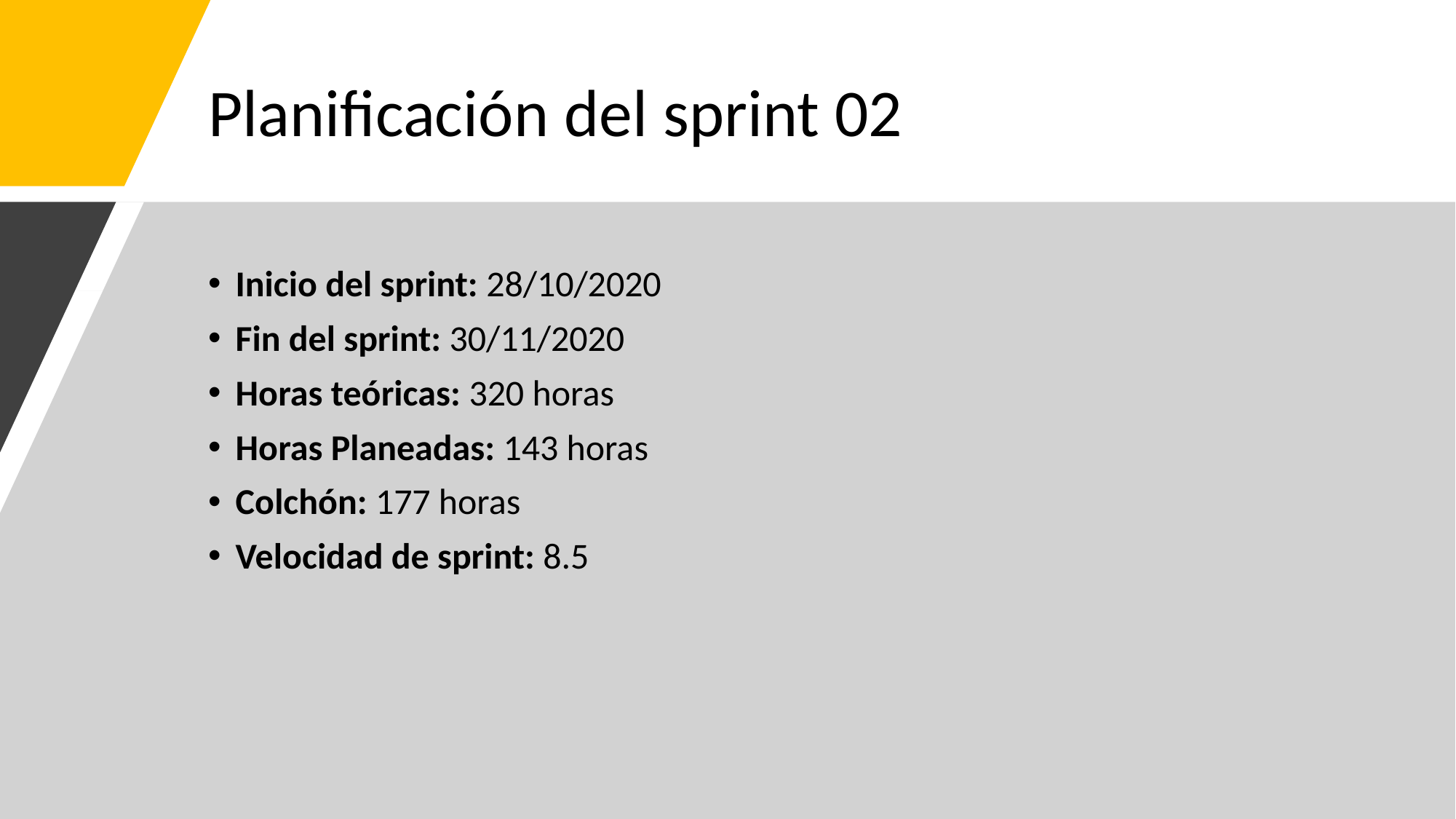

# Planificación del sprint 02

Inicio del sprint: 28/10/2020
Fin del sprint: 30/11/2020
Horas teóricas: 320 horas
Horas Planeadas: 143 horas
Colchón: 177 horas
Velocidad de sprint: 8.5